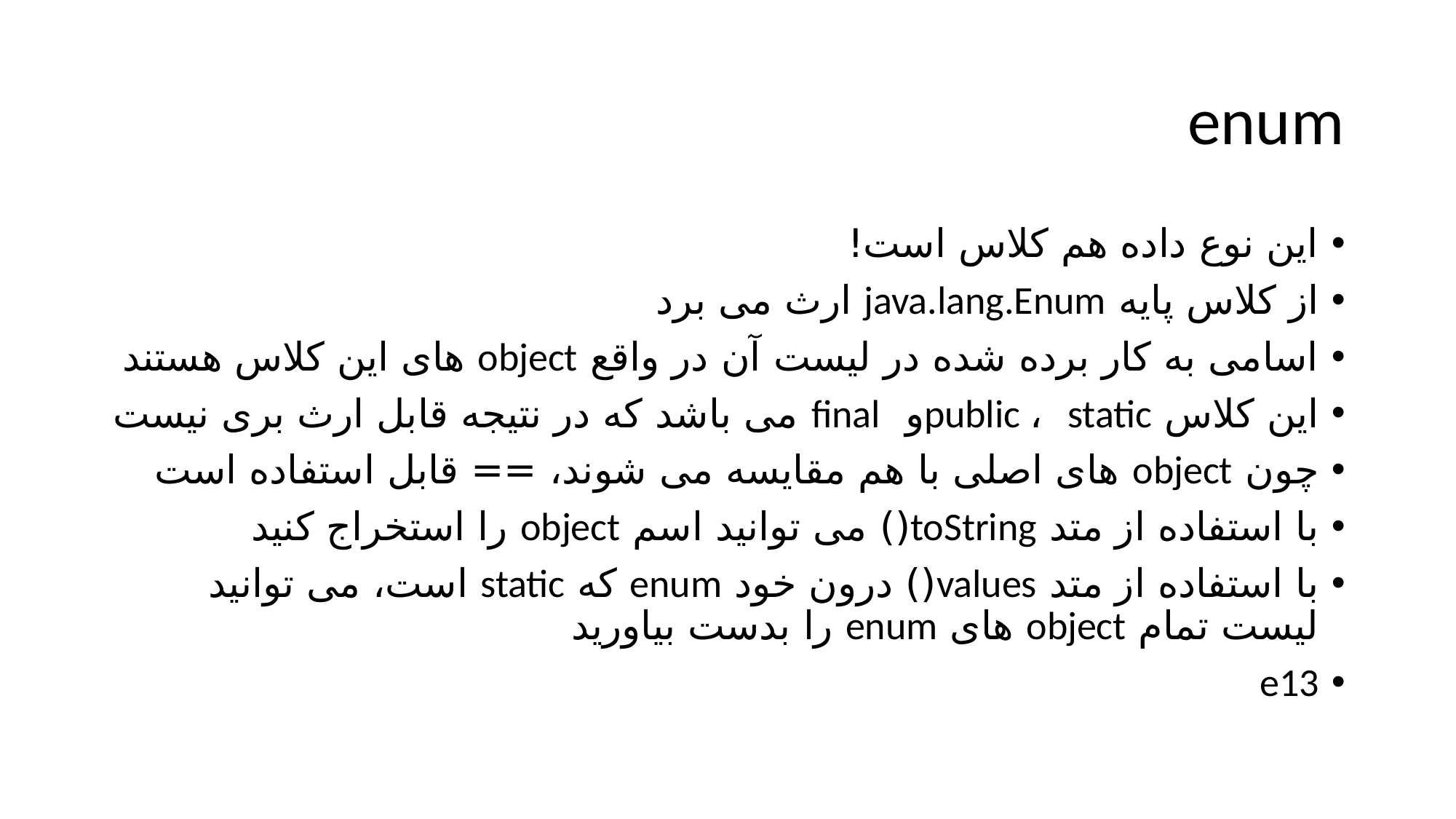

# enum
این نوع داده هم کلاس است!
از کلاس پایه java.lang.Enum ارث می برد
اسامی به کار برده شده در لیست آن در واقع object های این کلاس هستند
این کلاس public ،  staticو  final می باشد که در نتیجه قابل ارث بری نیست
چون object های اصلی با هم مقایسه می شوند، == قابل استفاده است
با استفاده از متد toString() می توانید اسم object را استخراج کنید
با استفاده از متد values() درون خود enum که static است، می توانید لیست تمام object های enum را بدست بیاورید
e13